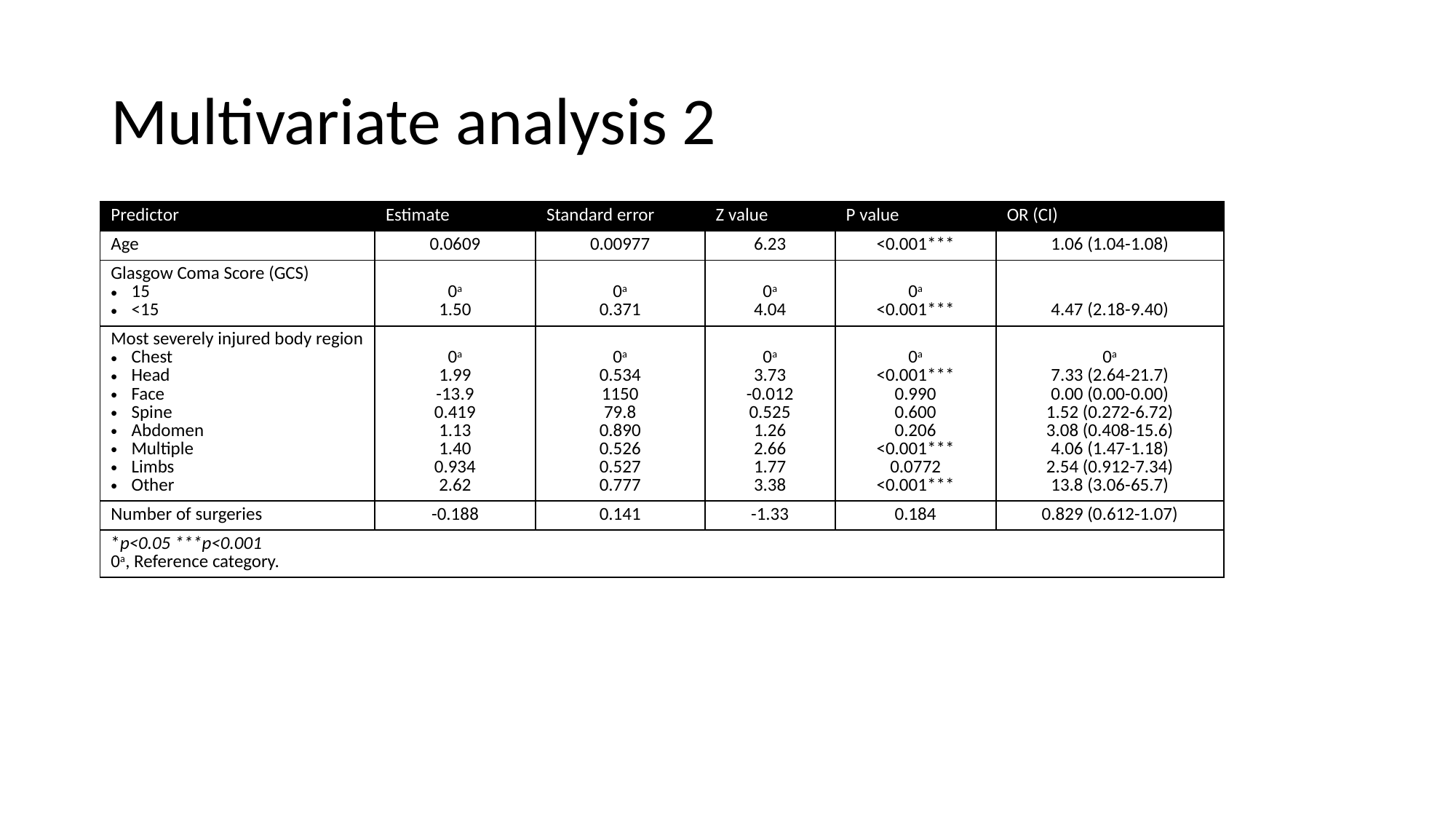

# Multivariate analysis 2
| Predictor | Estimate | Standard error | Z value | P value | OR (CI) |
| --- | --- | --- | --- | --- | --- |
| Age | 0.0609 | 0.00977 | 6.23 | <0.001\*\*\* | 1.06 (1.04-1.08) |
| Glasgow Coma Score (GCS) 15 <15 | 0a 1.50 | 0a 0.371 | 0a 4.04 | 0a <0.001\*\*\* | 4.47 (2.18-9.40) |
| Most severely injured body region Chest Head Face Spine Abdomen Multiple Limbs Other | 0a 1.99 -13.9 0.419 1.13 1.40 0.934 2.62 | 0a 0.534 1150 79.8 0.890 0.526 0.527 0.777 | 0a 3.73 -0.012 0.525 1.26 2.66 1.77 3.38 | 0a <0.001\*\*\* 0.990 0.600 0.206 <0.001\*\*\* 0.0772 <0.001\*\*\* | 0a 7.33 (2.64-21.7) 0.00 (0.00-0.00) 1.52 (0.272-6.72) 3.08 (0.408-15.6) 4.06 (1.47-1.18) 2.54 (0.912-7.34) 13.8 (3.06-65.7) |
| Number of surgeries | -0.188 | 0.141 | -1.33 | 0.184 | 0.829 (0.612-1.07) |
| \*p<0.05 \*\*\*p<0.001 0a, Reference category. |  |  |  |  |  |